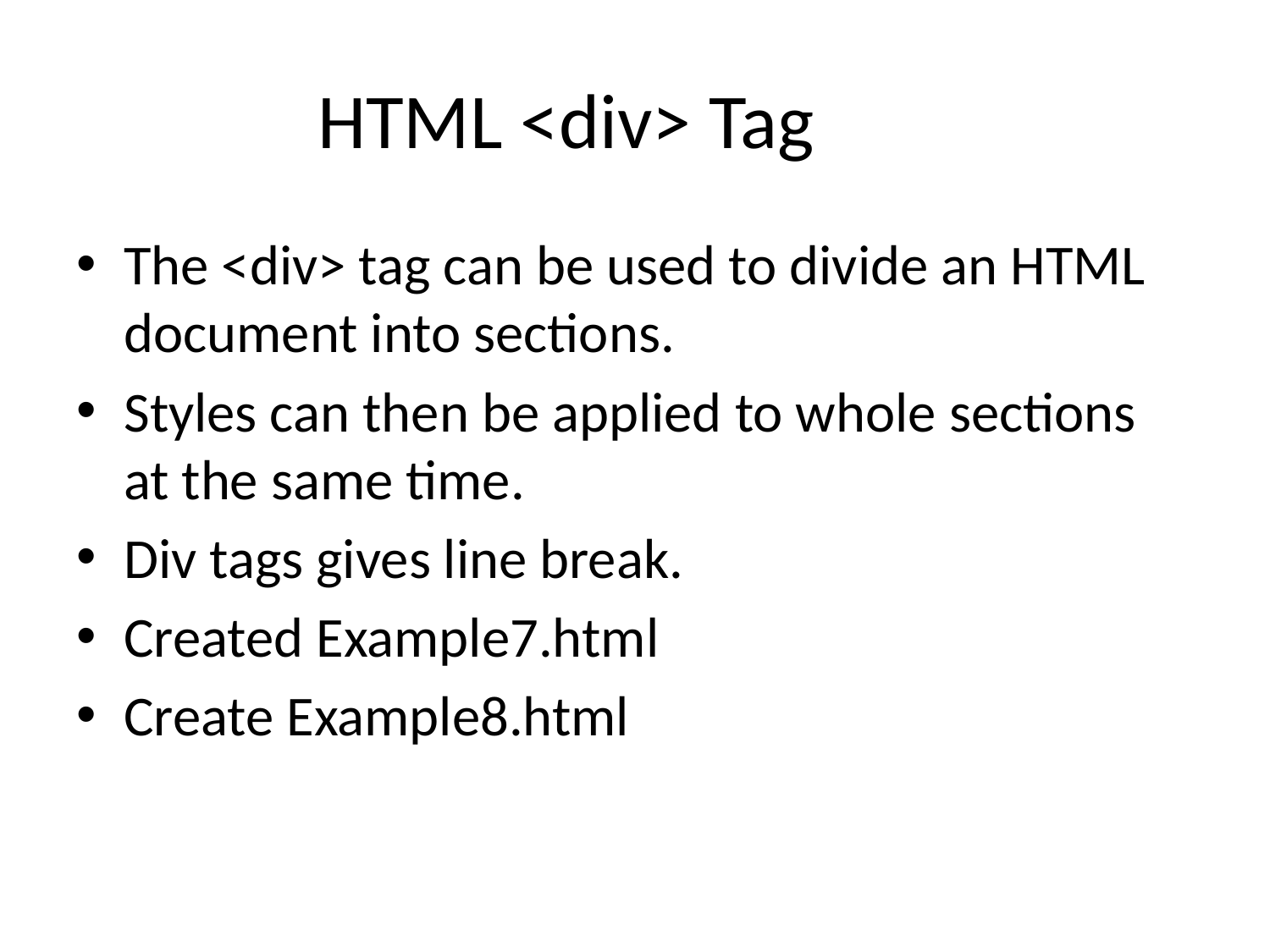

# HTML <div> Tag
The <div> tag can be used to divide an HTML document into sections.
Styles can then be applied to whole sections at the same time.
Div tags gives line break.
Created Example7.html
Create Example8.html